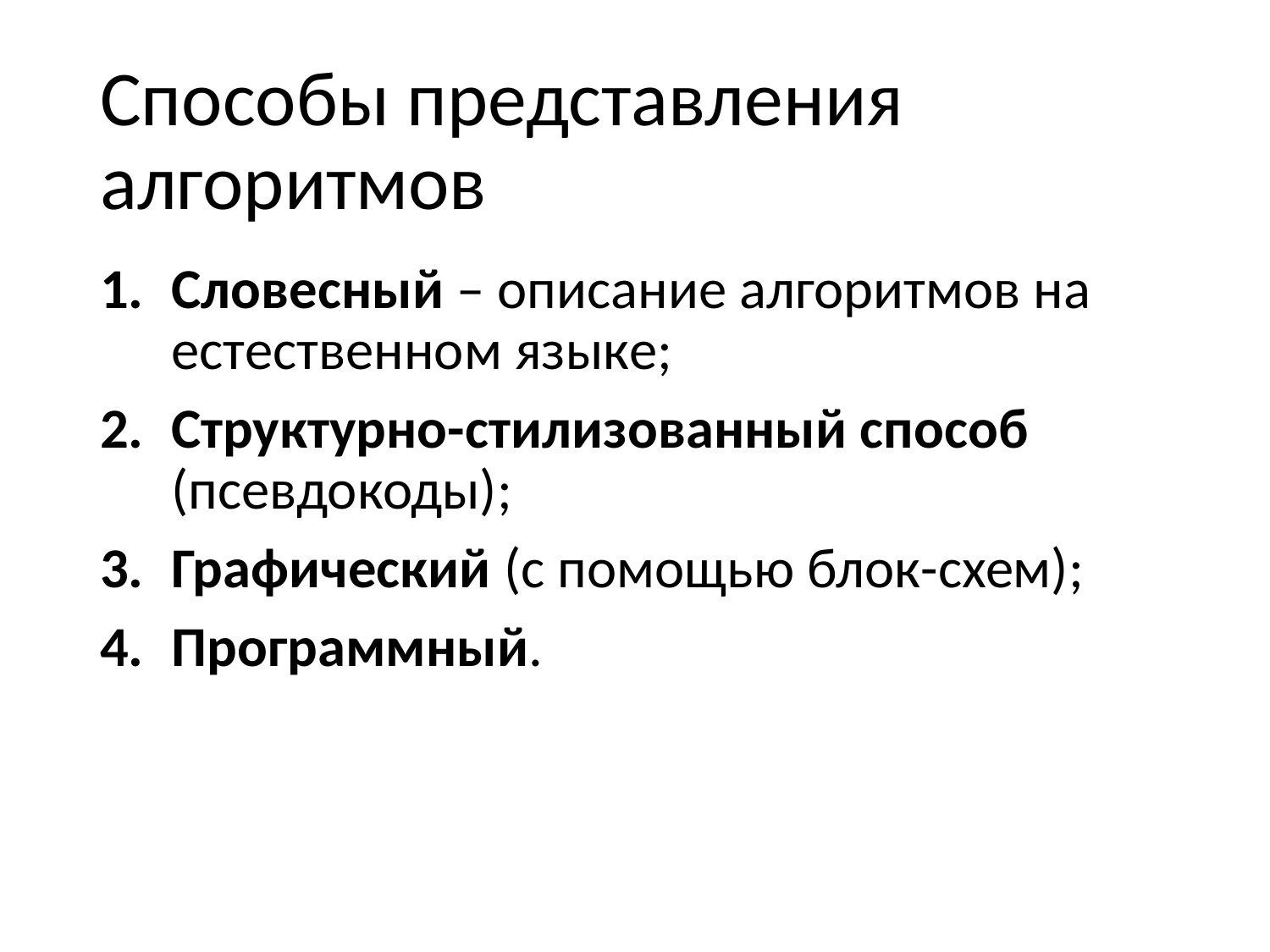

# Способы представления алгоритмов
Словесный – описание алгоритмов на естественном языке;
Структурно-стилизованный способ (псевдокоды);
Графический (с помощью блок-схем);
Программный.